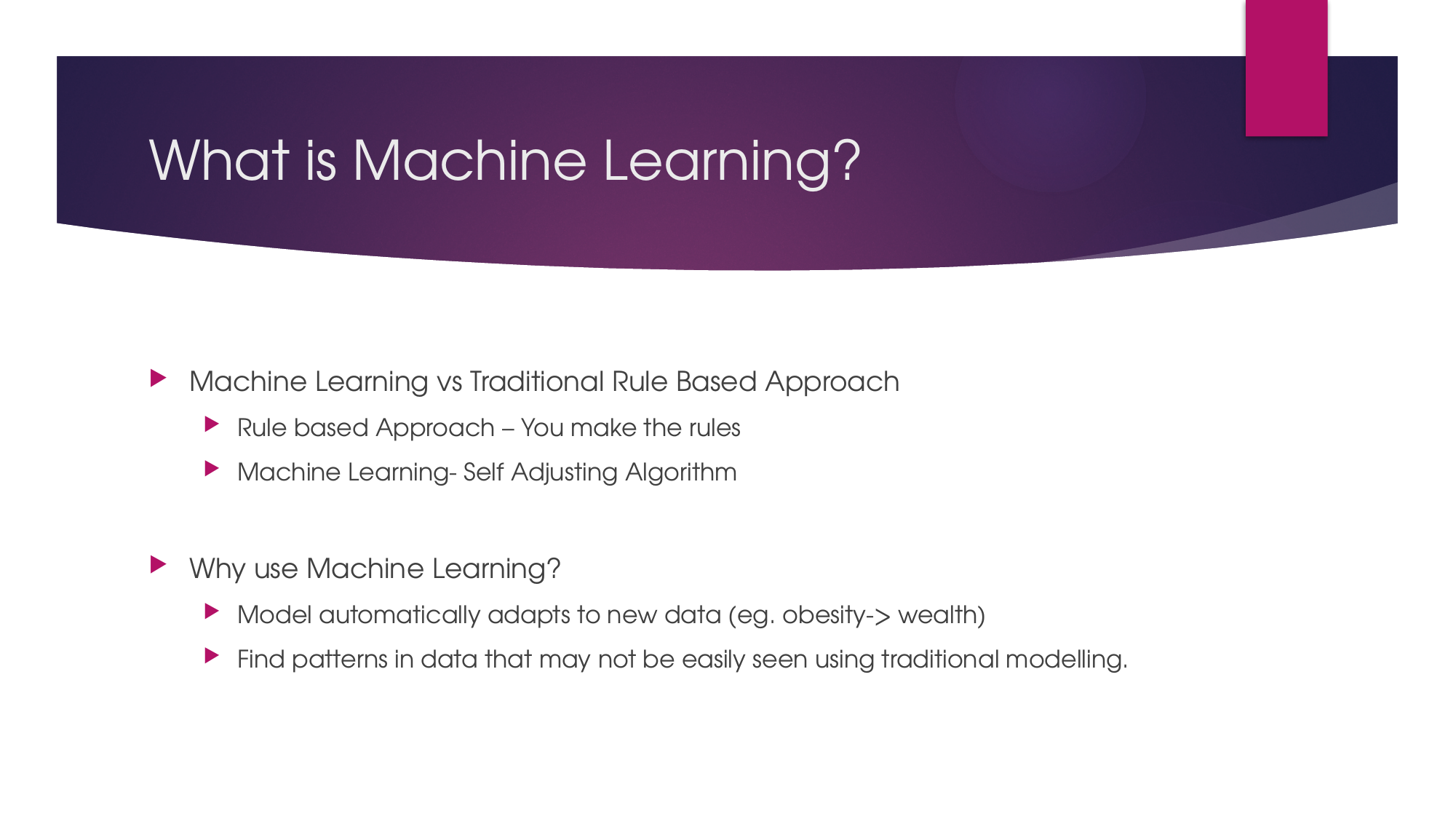

# What is Machine Learning?

Machine Learning vs Traditional Rule Based Approach
Rule based Approach – You make the rules
Machine Learning- Self Adjusting Algorithm

Why use Machine Learning?
Model automatically adapts to new data (eg. obesity-> wealth)
Find patterns in data that may not be easily seen using traditional modelling.